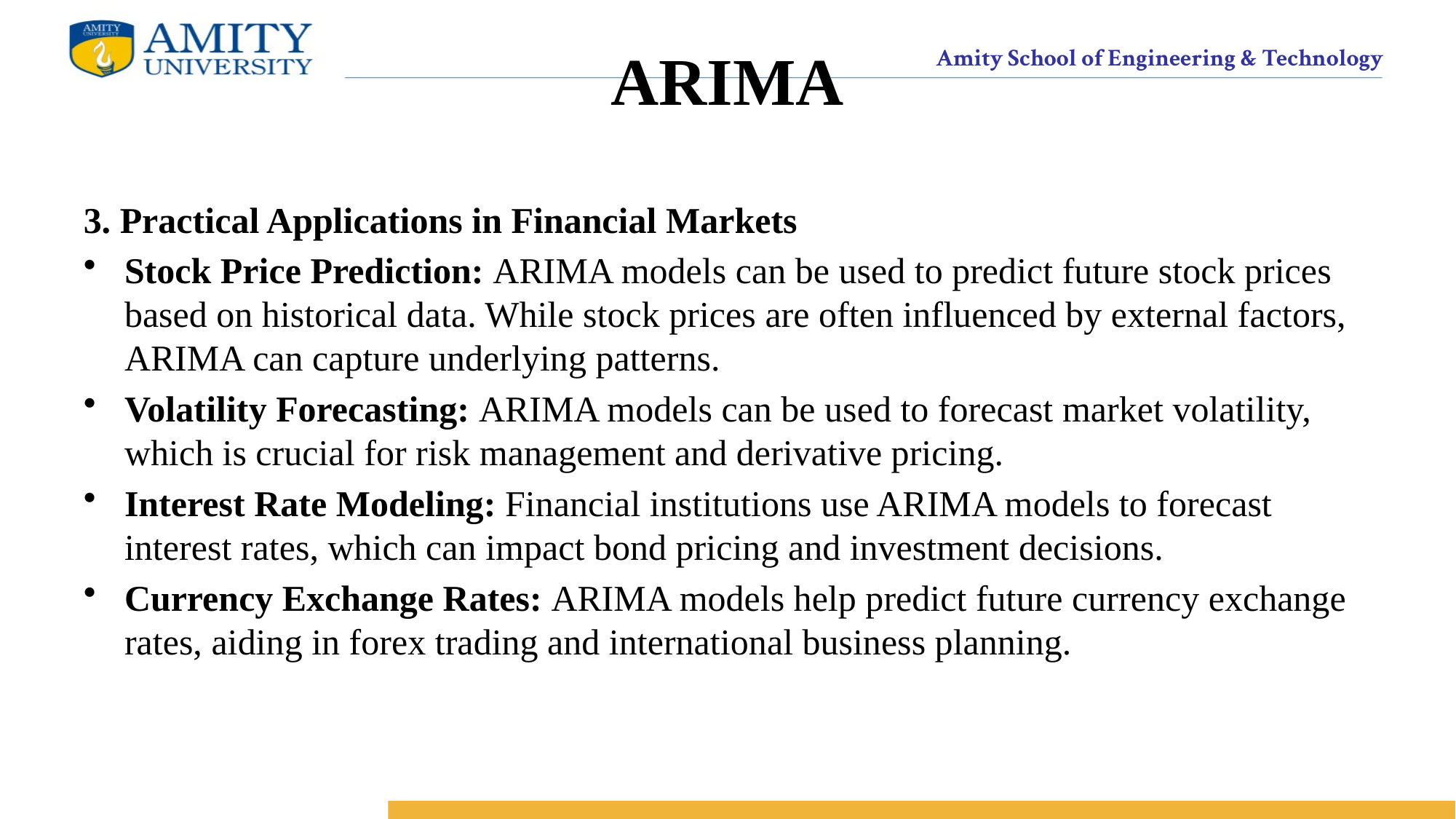

# ARIMA
3. Practical Applications in Financial Markets
Stock Price Prediction: ARIMA models can be used to predict future stock prices based on historical data. While stock prices are often influenced by external factors, ARIMA can capture underlying patterns.
Volatility Forecasting: ARIMA models can be used to forecast market volatility, which is crucial for risk management and derivative pricing.
Interest Rate Modeling: Financial institutions use ARIMA models to forecast interest rates, which can impact bond pricing and investment decisions.
Currency Exchange Rates: ARIMA models help predict future currency exchange rates, aiding in forex trading and international business planning.